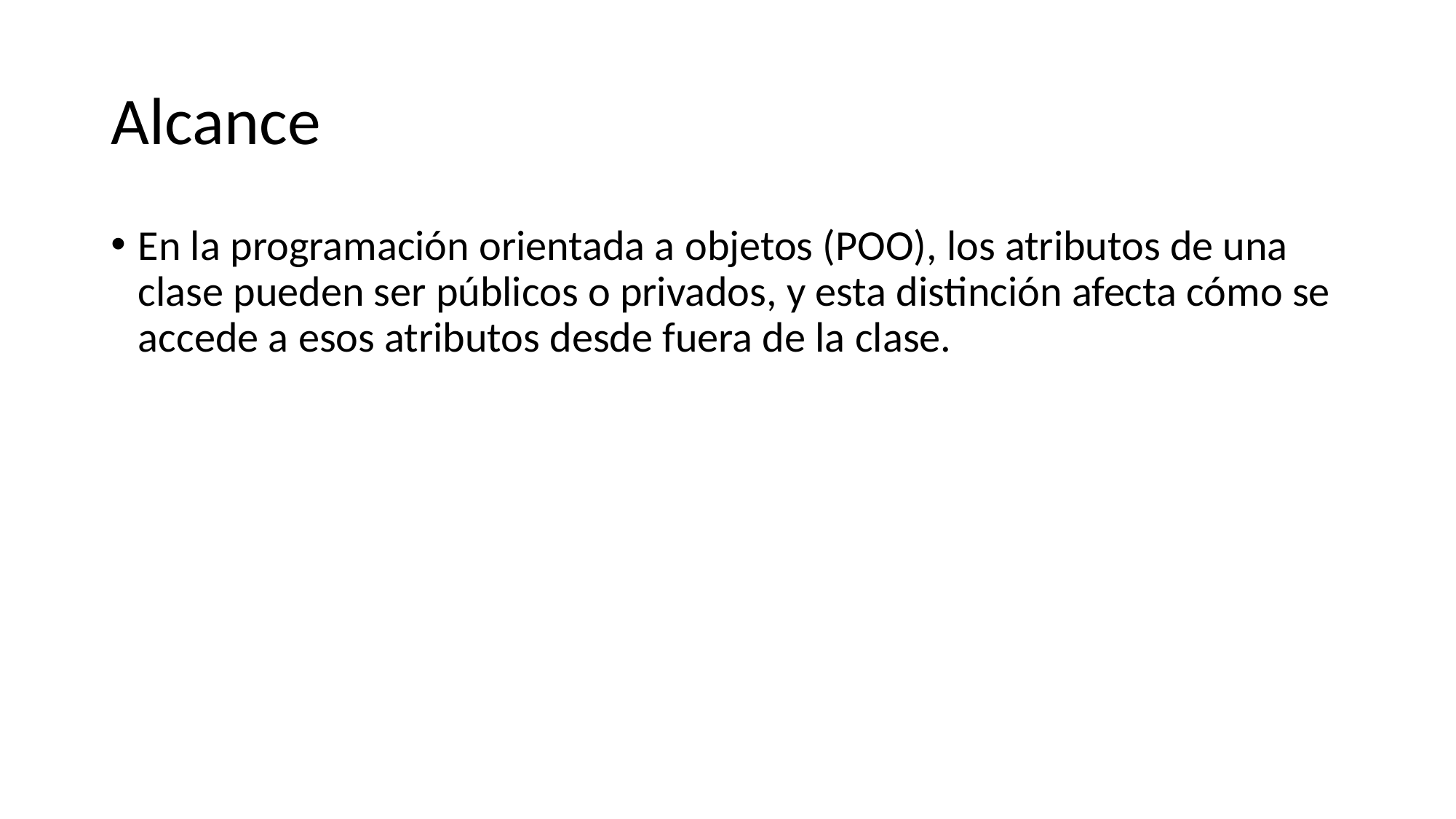

# Alcance
En la programación orientada a objetos (POO), los atributos de una clase pueden ser públicos o privados, y esta distinción afecta cómo se accede a esos atributos desde fuera de la clase.